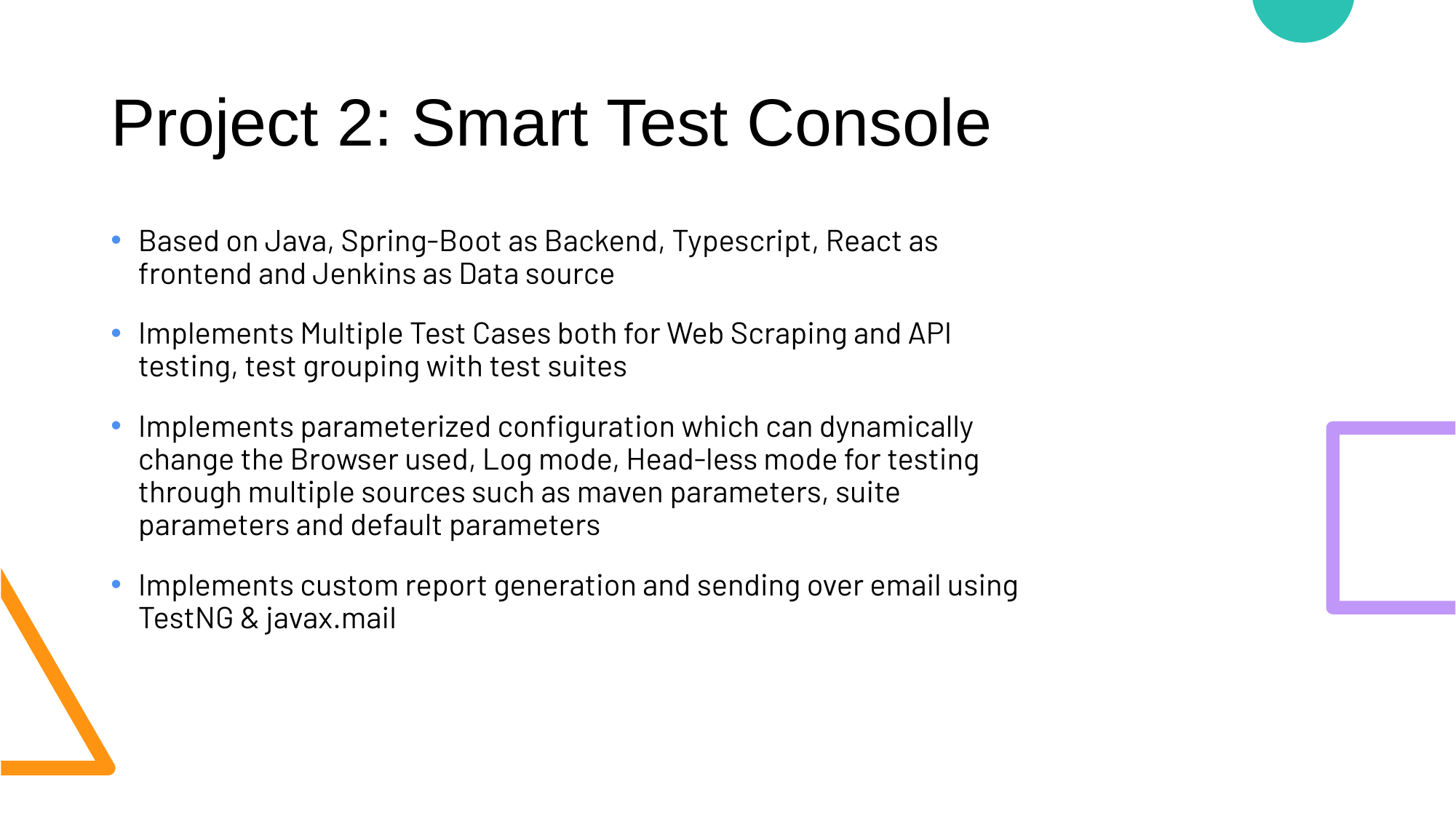

# Project 2: Smart Test Console
Based on Java, Spring-Boot as Backend, Typescript, React as frontend and Jenkins as Data source
Implements Multiple Test Cases both for Web Scraping and API testing, test grouping with test suites
Implements parameterized configuration which can dynamically change the Browser used, Log mode, Head-less mode for testing through multiple sources such as maven parameters, suite parameters and default parameters
Implements custom report generation and sending over email using TestNG & javax.mail